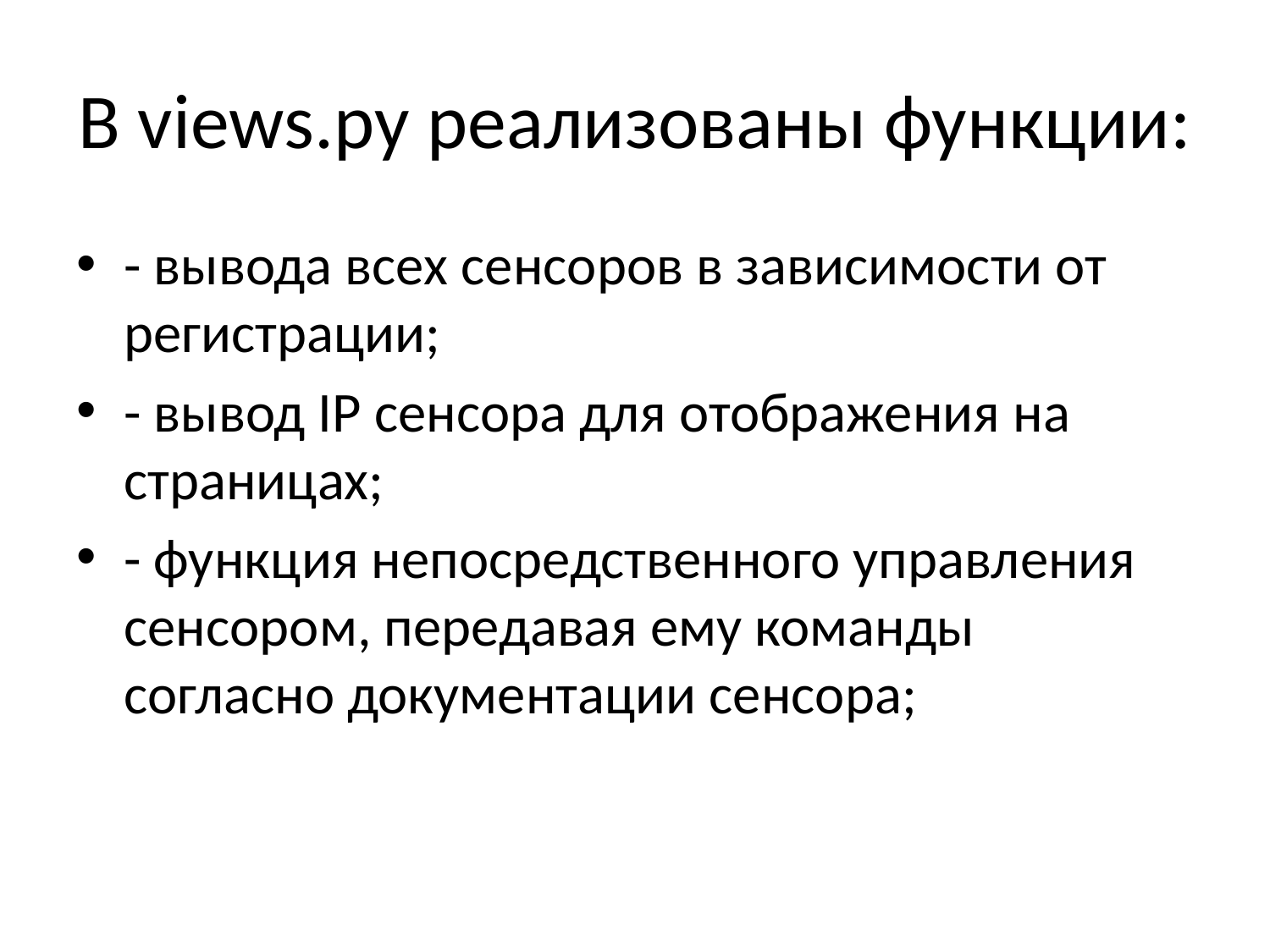

# В views.py реализованы функции:
- вывода всех сенсоров в зависимости от регистрации;
- вывод IP сенсора для отображения на страницах;
- функция непосредственного управления сенсором, передавая ему команды согласно документации сенсора;